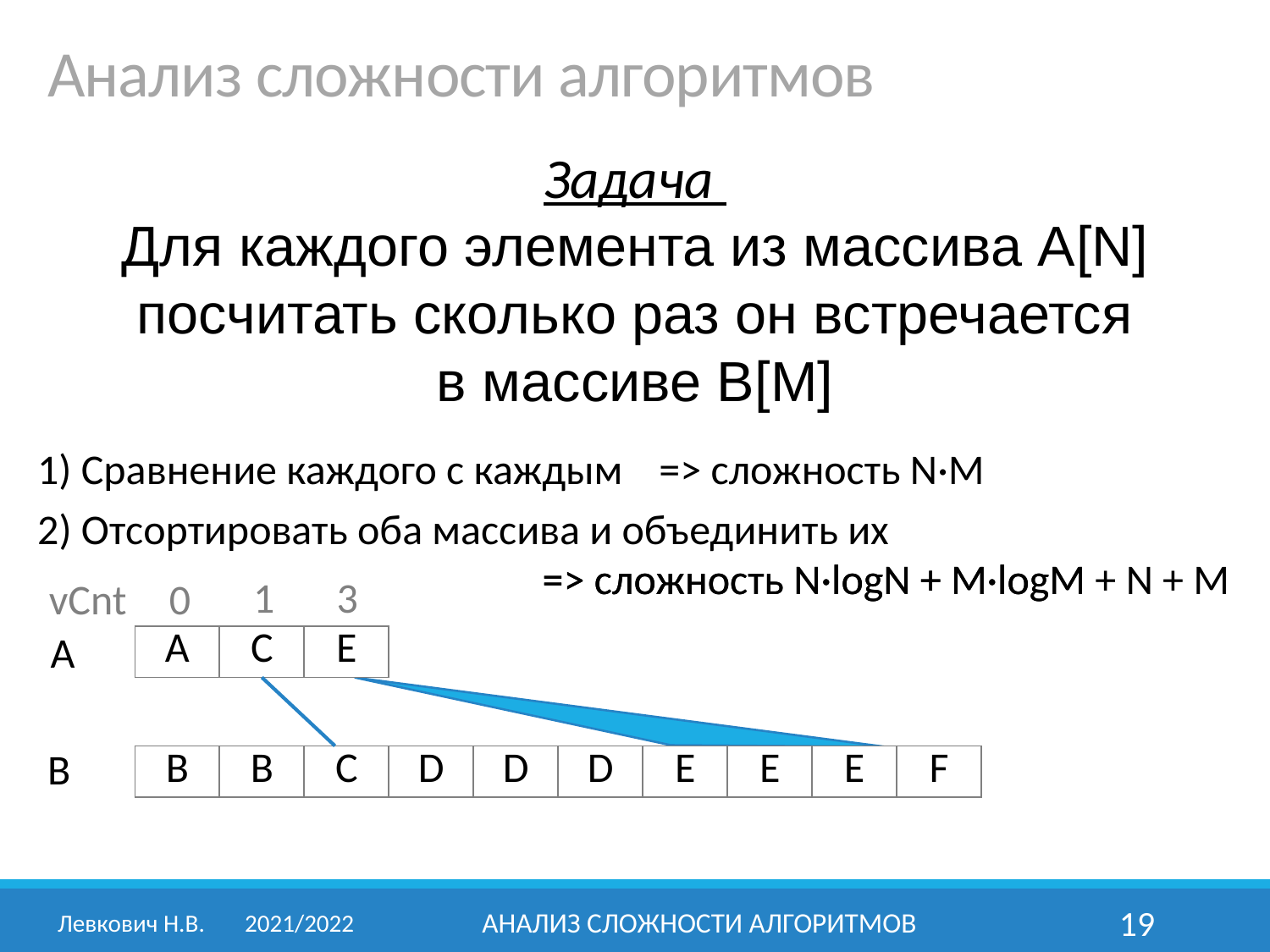

Анализ сложности алгоритмов
Задача
Для каждого элемента из массива A[N] посчитать сколько раз он встречается
в массиве B[M]
1) Сравнение каждого с каждым
=> сложность N·M
2) Отсортировать оба массива и объединить их
=> сложность N·logN + M·logM + N + M
=> сложность N·logN + M·logM
1
3
vCnt
0
A
| A | C | E |
| --- | --- | --- |

B
| B | B | C | D | D | D | E | E | E | F |
| --- | --- | --- | --- | --- | --- | --- | --- | --- | --- |
Левкович Н.В.	2021/2022
Анализ сложности алгоритмов
19